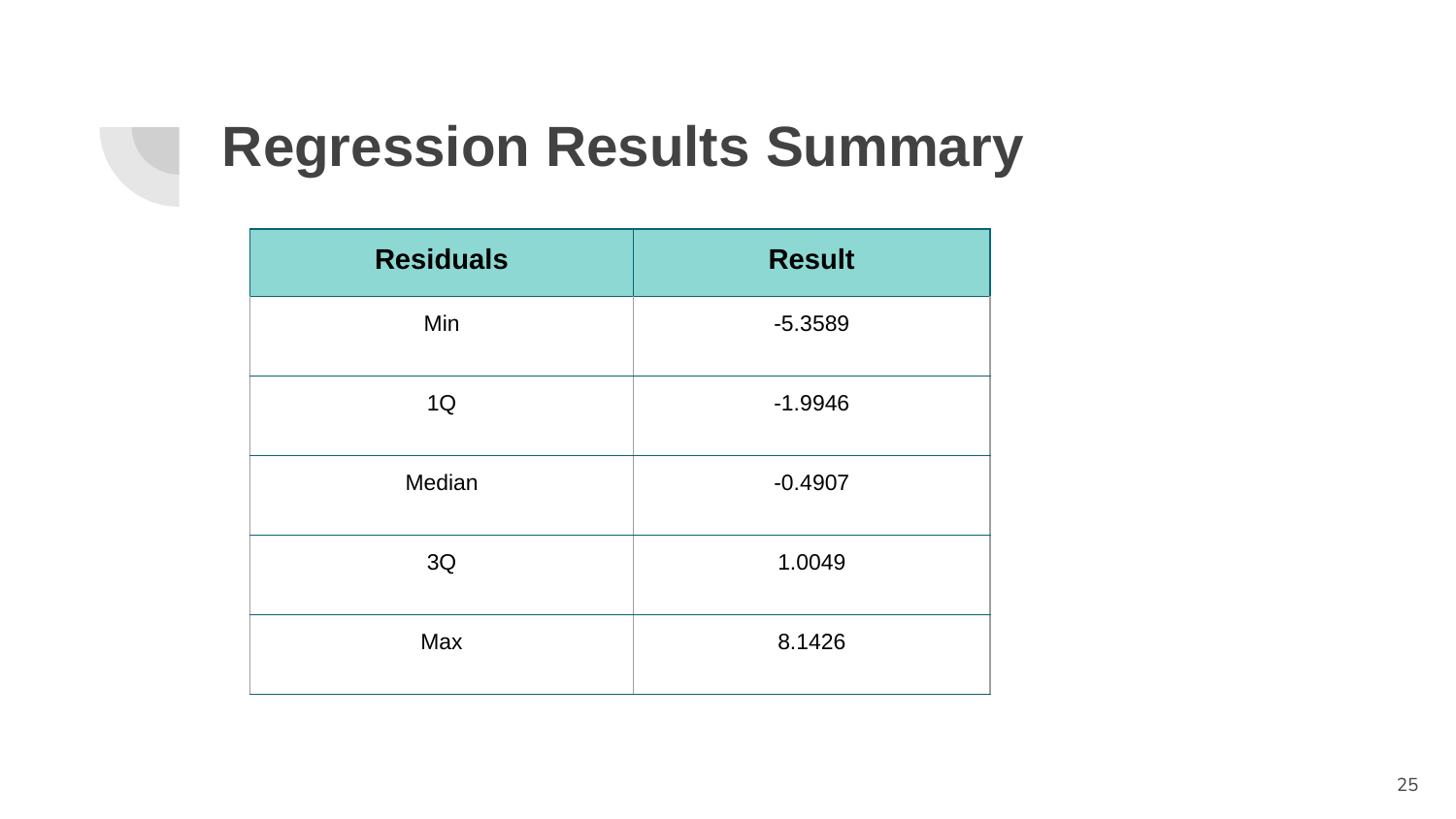

# Regression Results Summary
| Residuals | Result |
| --- | --- |
| Min | -5.3589 |
| 1Q | -1.9946 |
| Median | -0.4907 |
| 3Q | 1.0049 |
| Max | 8.1426 |
25